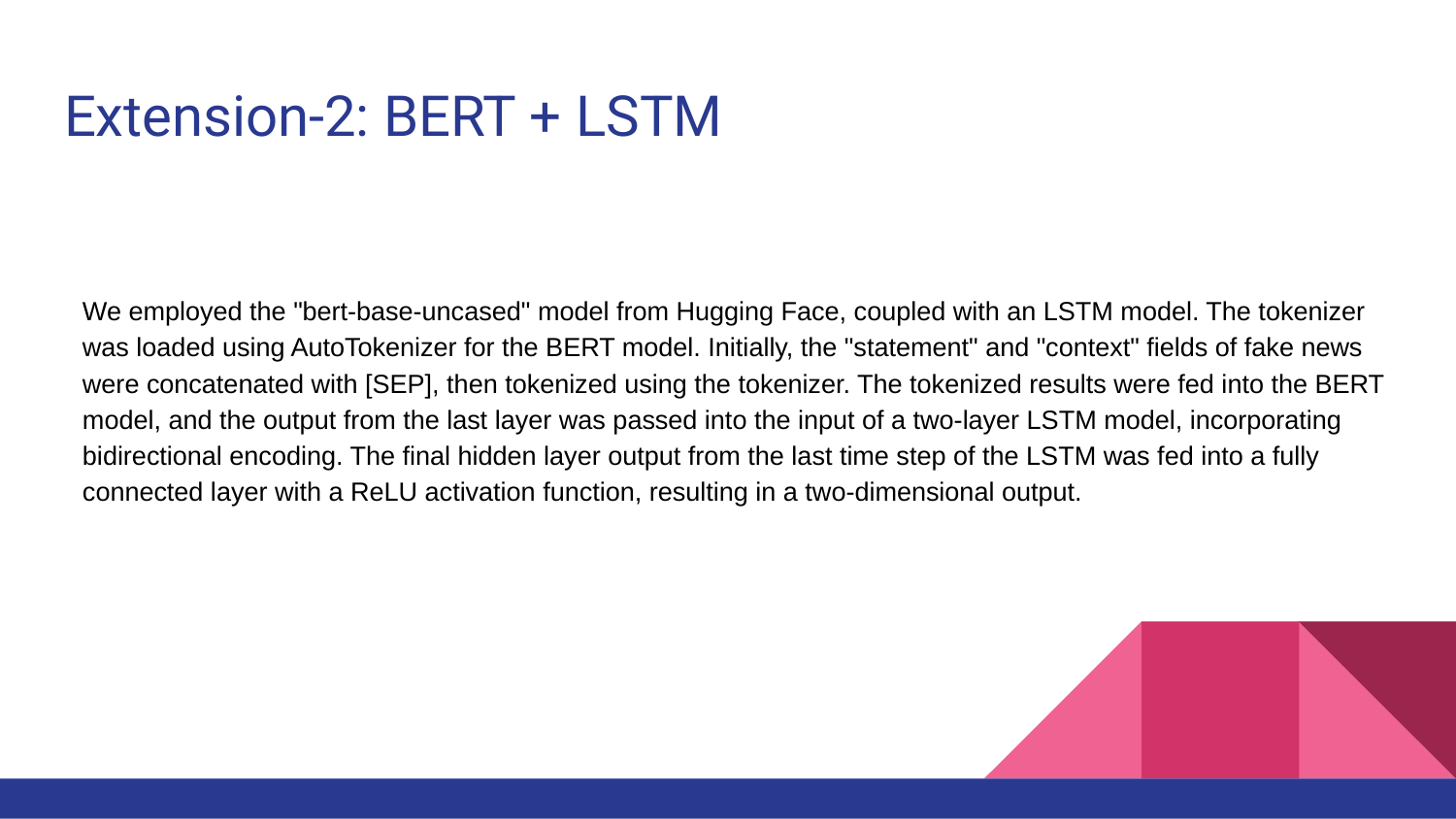

# Extension-2: BERT + LSTM
We employed the "bert-base-uncased" model from Hugging Face, coupled with an LSTM model. The tokenizer was loaded using AutoTokenizer for the BERT model. Initially, the "statement" and "context" fields of fake news were concatenated with [SEP], then tokenized using the tokenizer. The tokenized results were fed into the BERT model, and the output from the last layer was passed into the input of a two-layer LSTM model, incorporating bidirectional encoding. The final hidden layer output from the last time step of the LSTM was fed into a fully connected layer with a ReLU activation function, resulting in a two-dimensional output.